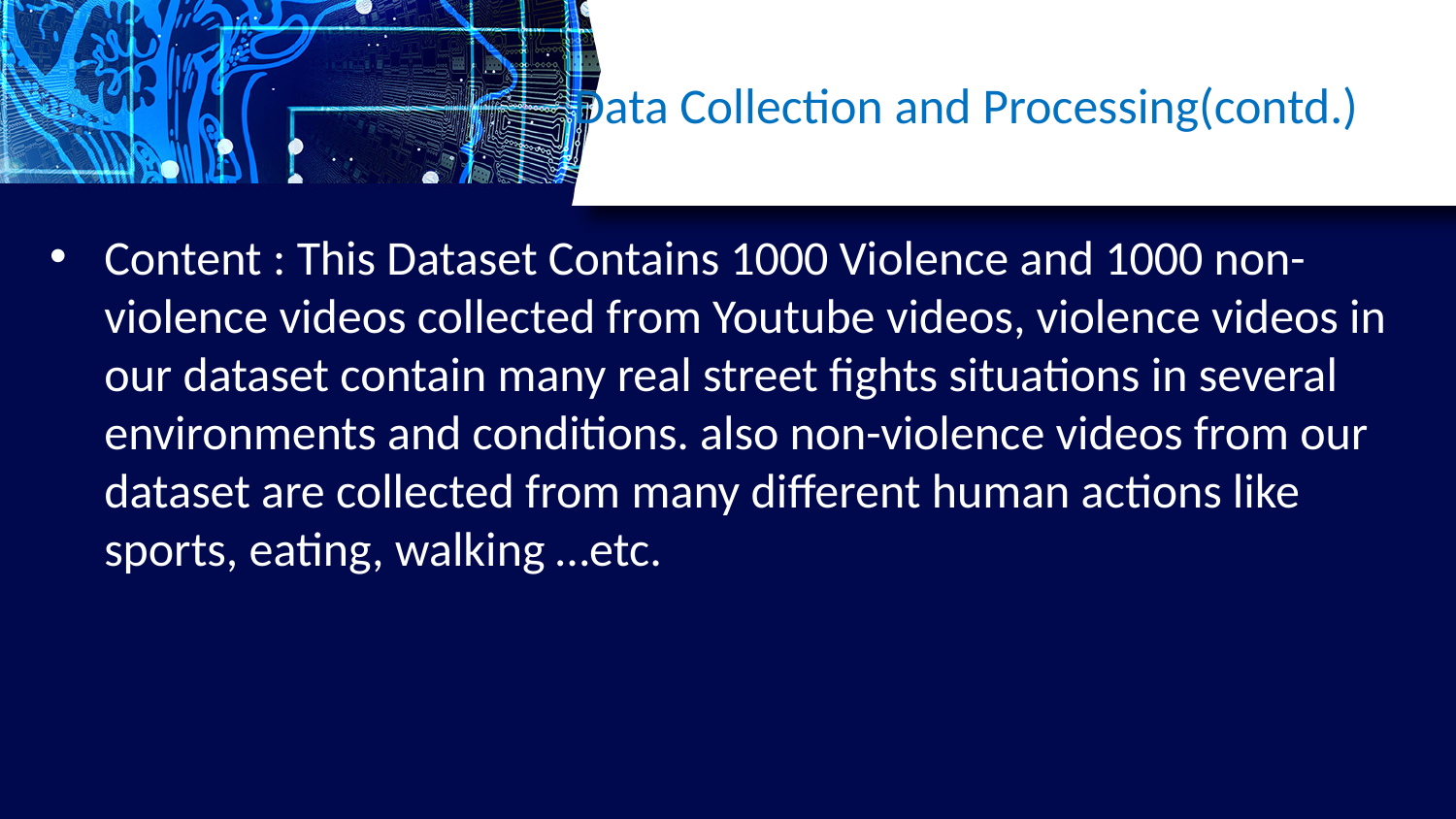

# Data Collection and Processing(contd.)
Content : This Dataset Contains 1000 Violence and 1000 non-violence videos collected from Youtube videos, violence videos in our dataset contain many real street fights situations in several environments and conditions. also non-violence videos from our dataset are collected from many different human actions like sports, eating, walking …etc.